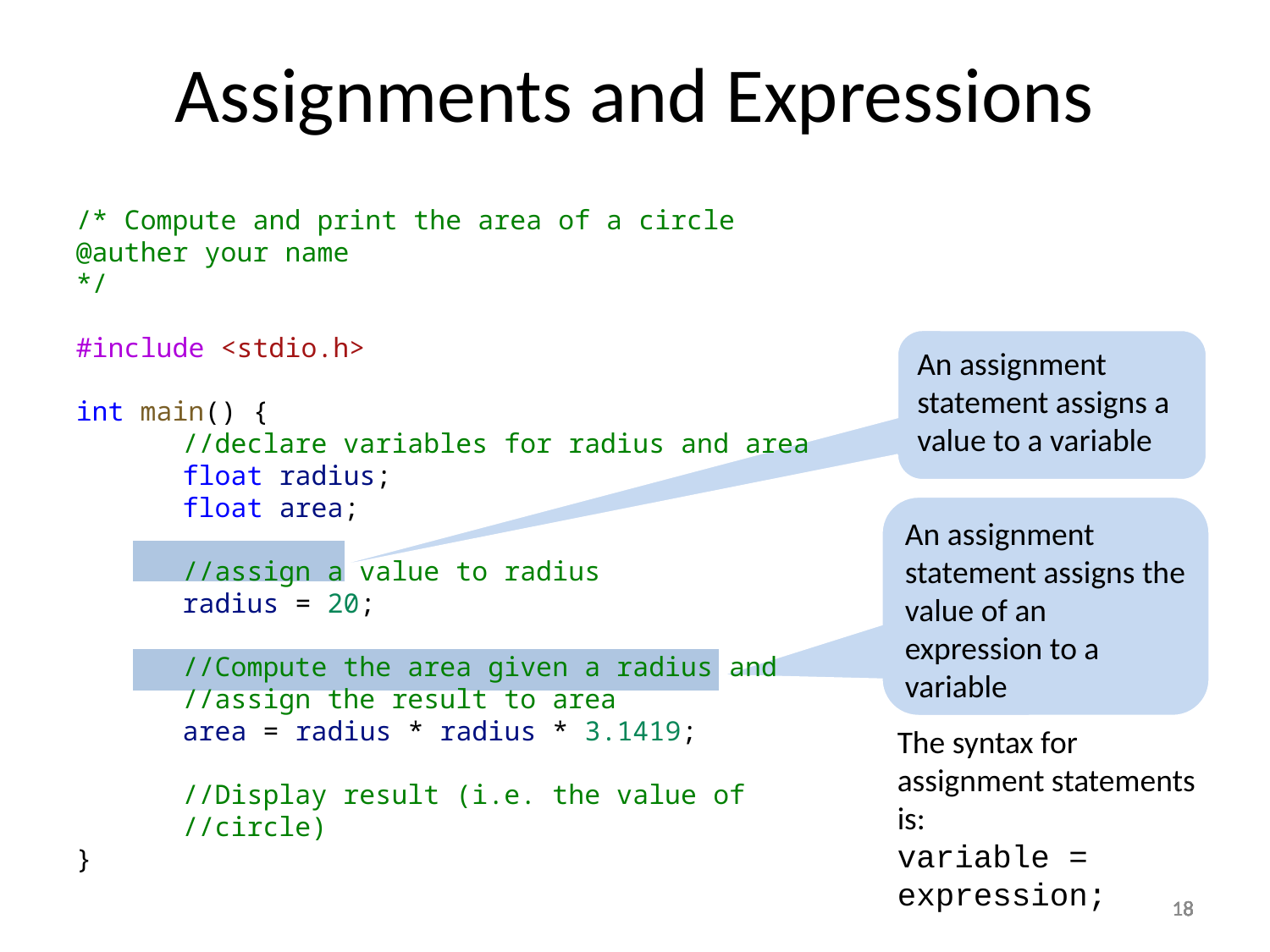

Assignments and Expressions
/* Compute and print the area of a circle
@auther your name
*/
#include <stdio.h>
int main() {
	//declare variables for radius and area
	float radius;
	float area;
	//assign a value to radius
	radius = 20;
	//Compute the area given a radius and
	//assign the result to area
	area = radius * radius * 3.1419;
	//Display result (i.e. the value of
	//circle)
}
An assignment statement assigns a value to a variable
An assignment statement assigns the value of an expression to a variable

The syntax for assignment statements is:
variable = expression;
18
18
18
18
18
18
18
18
18